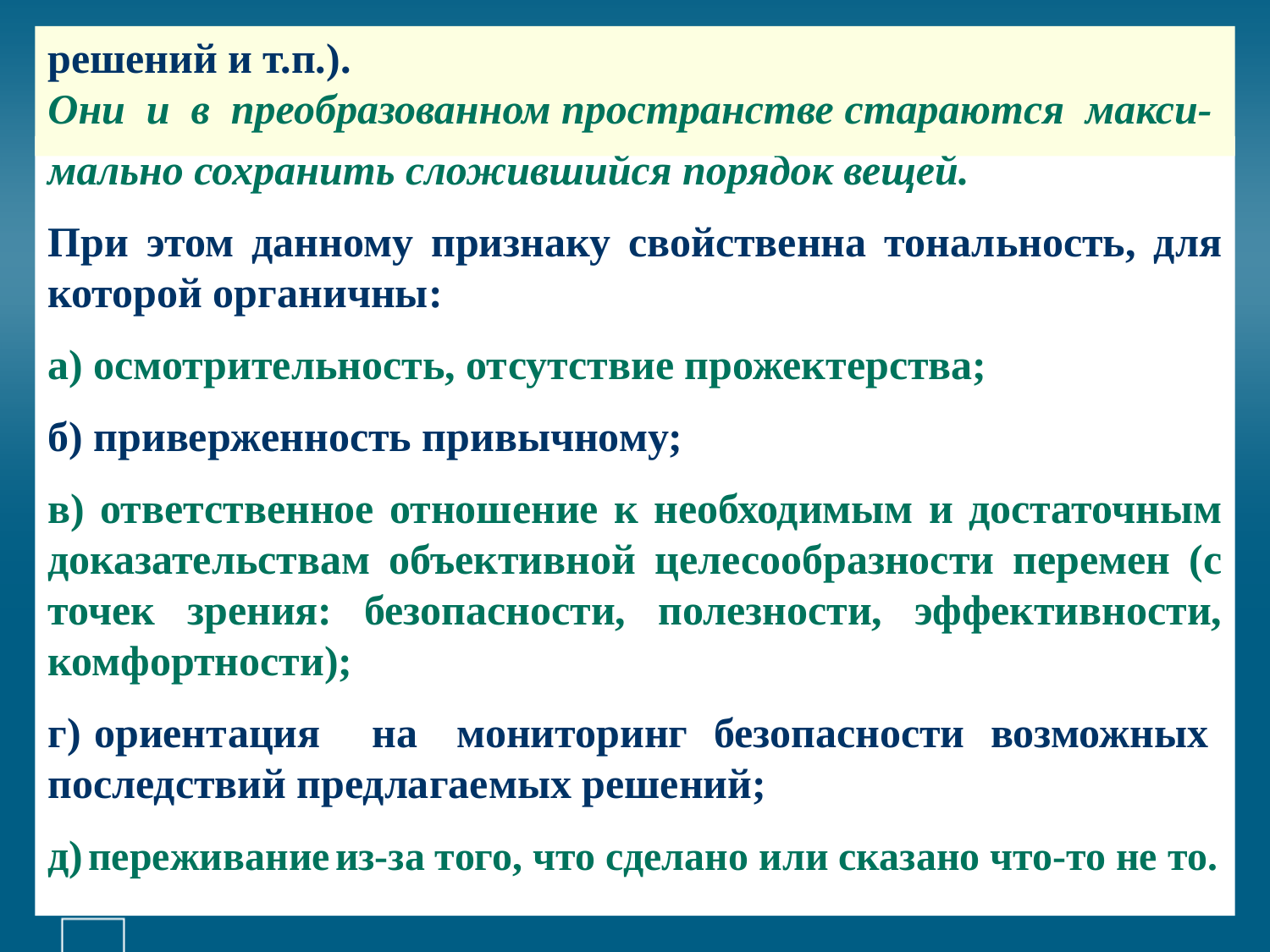

# решений и т.п.). Они  и  в  преобразованном пространстве стараются  макси-
мально сохранить сложившийся порядок вещей.
При этом данному признаку свойственна тональность, для которой органичны:
а) осмотрительность, отсутствие прожектерства;
б) приверженность привычному;
в) ответственное отношение к необходимым и достаточным доказательствам объективной целесообразности перемен (с точек зрения: безопасности, полезности, эффективности, комфортности);
г) ориентация    на   мониторинг  безопасности  возможных  последствий предлагаемых решений;
д) переживание из-за того, что сделано или сказано что-то не то.